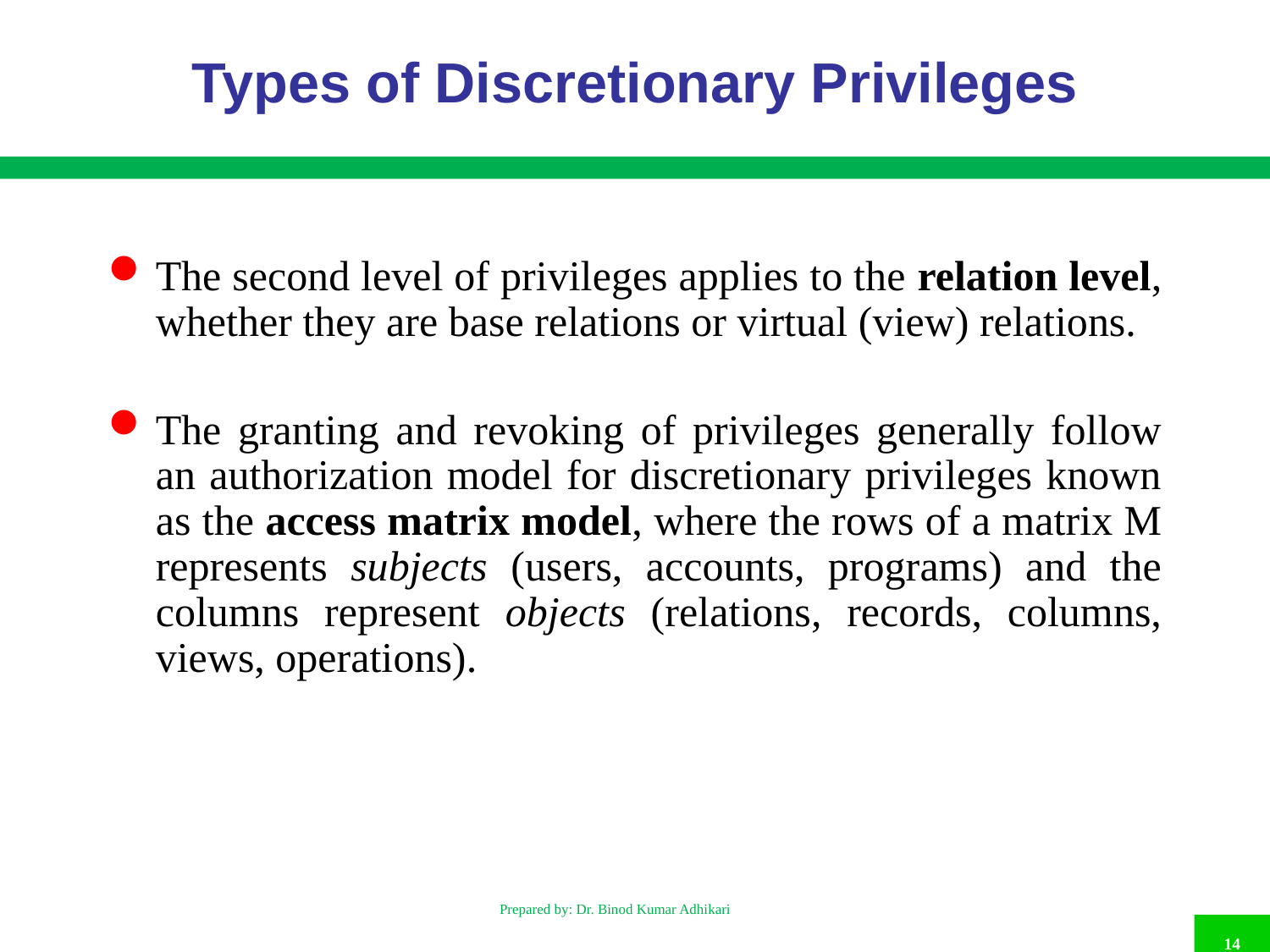

# Types of Discretionary Privileges
The second level of privileges applies to the relation level, whether they are base relations or virtual (view) relations.

The granting and revoking of privileges generally follow an authorization model for discretionary privileges known as the access matrix model, where the rows of a matrix M represents subjects (users, accounts, programs) and the columns represent objects (relations, records, columns, views, operations).
Prepared by: Dr. Binod Kumar Adhikari
14